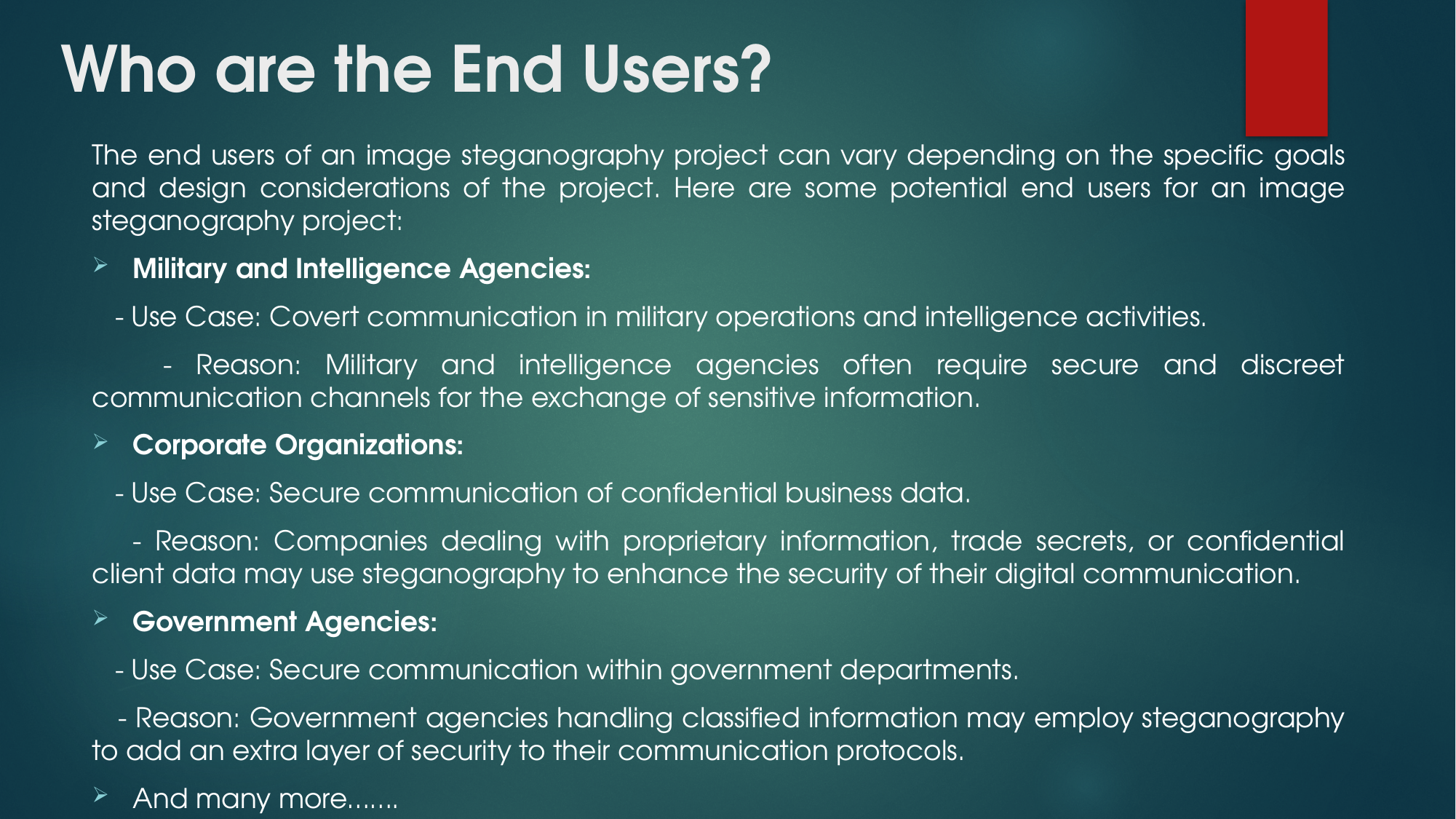

# Who are the End Users?
The end users of an image steganography project can vary depending on the specific goals and design considerations of the project. Here are some potential end users for an image steganography project:
Military and Intelligence Agencies:
   - Use Case: Covert communication in military operations and intelligence activities.
   - Reason: Military and intelligence agencies often require secure and discreet communication channels for the exchange of sensitive information.
Corporate Organizations:
   - Use Case: Secure communication of confidential business data.
   - Reason: Companies dealing with proprietary information, trade secrets, or confidential client data may use steganography to enhance the security of their digital communication.
Government Agencies:
   - Use Case: Secure communication within government departments.
   - Reason: Government agencies handling classified information may employ steganography to add an extra layer of security to their communication protocols.
And many more…….